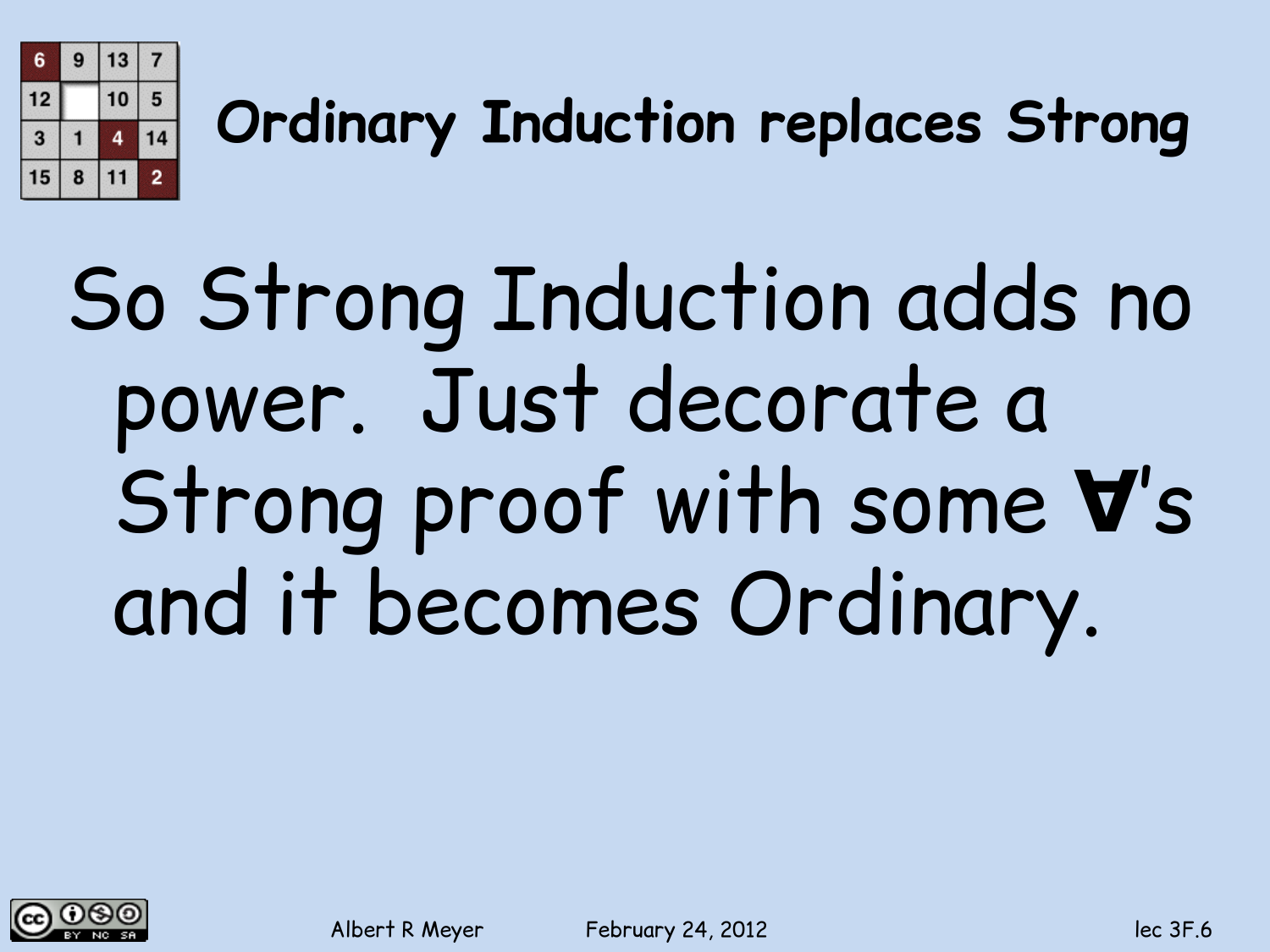

# Ordinary Induction replaces Strong
So Strong Induction adds no power.  Just decorate a Strong proof with some ∀’s and it becomes Ordinary.